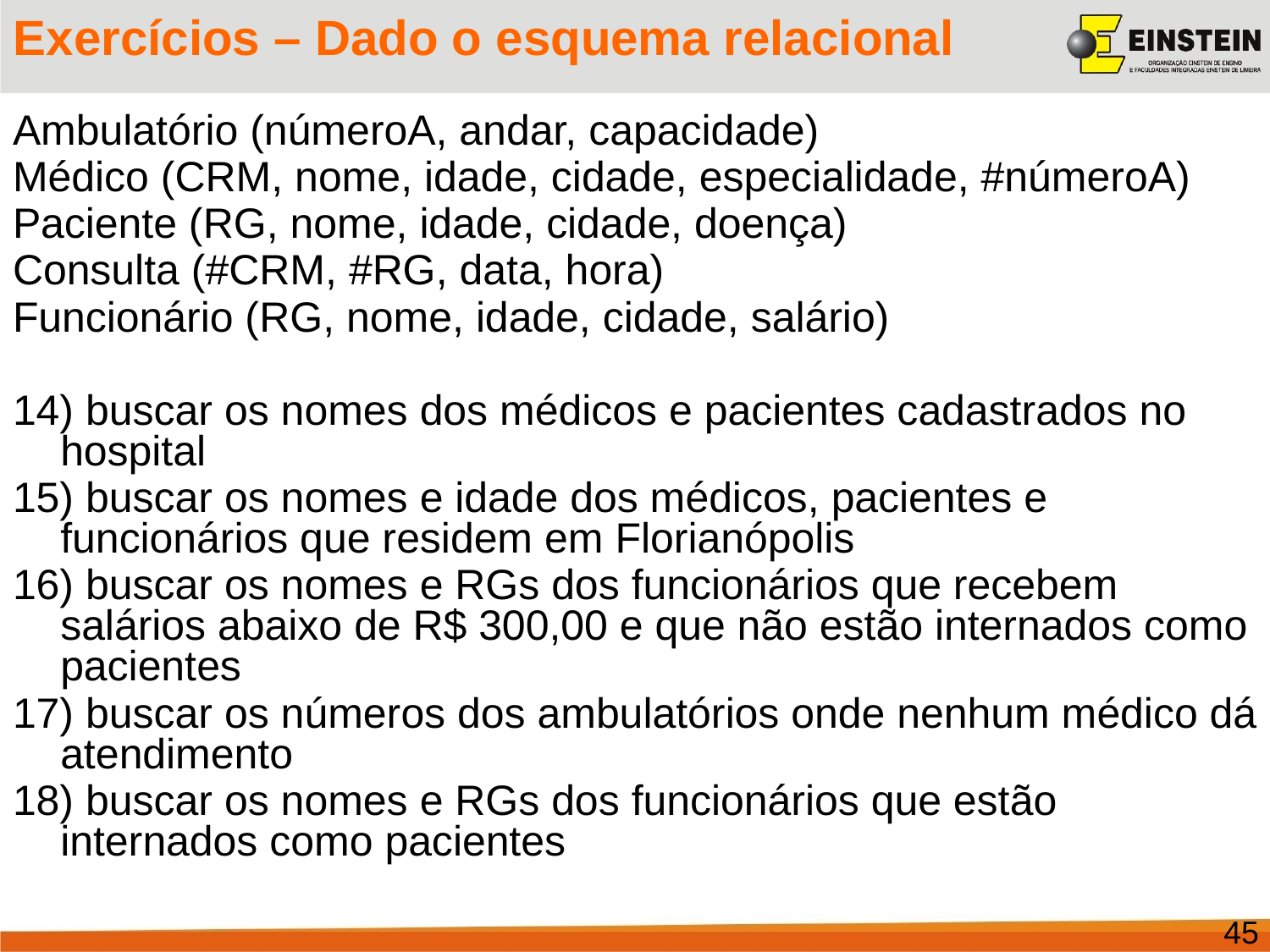

# Exercícios – Dado o esquema relacional
Ambulatório (númeroA, andar, capacidade)
Médico (CRM, nome, idade, cidade, especialidade, #númeroA)
Paciente (RG, nome, idade, cidade, doença)
Consulta (#CRM, #RG, data, hora)
Funcionário (RG, nome, idade, cidade, salário)

14) buscar os nomes dos médicos e pacientes cadastrados no hospital
15) buscar os nomes e idade dos médicos, pacientes e funcionários que residem em Florianópolis
16) buscar os nomes e RGs dos funcionários que recebem salários abaixo de R$ 300,00 e que não estão internados como pacientes
17) buscar os números dos ambulatórios onde nenhum médico dá atendimento
18) buscar os nomes e RGs dos funcionários que estão internados como pacientes

45